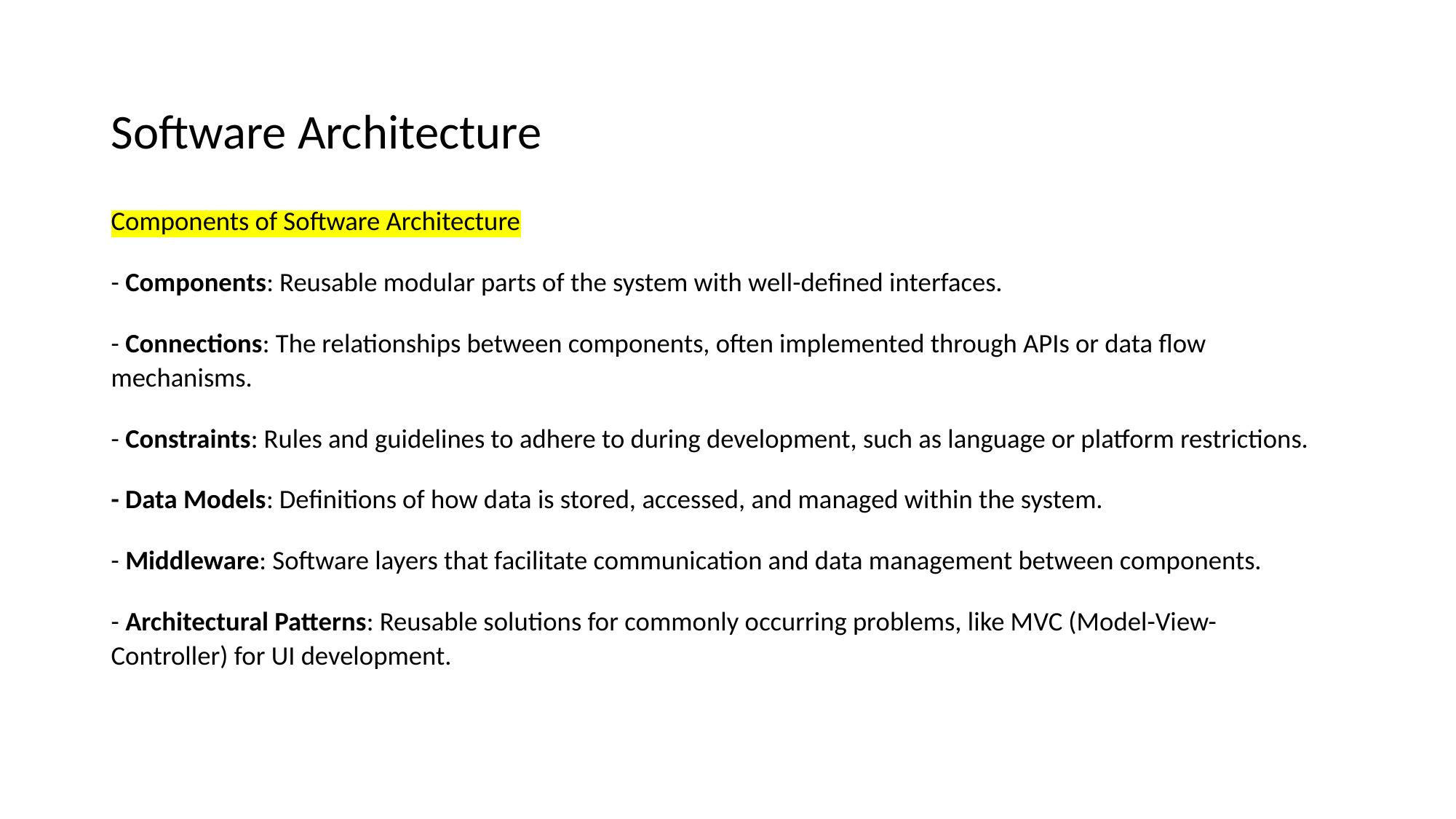

# Software Architecture
Components of Software Architecture
- Components: Reusable modular parts of the system with well-defined interfaces.
- Connections: The relationships between components, often implemented through APIs or data flow mechanisms.
- Constraints: Rules and guidelines to adhere to during development, such as language or platform restrictions.
- Data Models: Definitions of how data is stored, accessed, and managed within the system.
- Middleware: Software layers that facilitate communication and data management between components.
- Architectural Patterns: Reusable solutions for commonly occurring problems, like MVC (Model-View-Controller) for UI development.